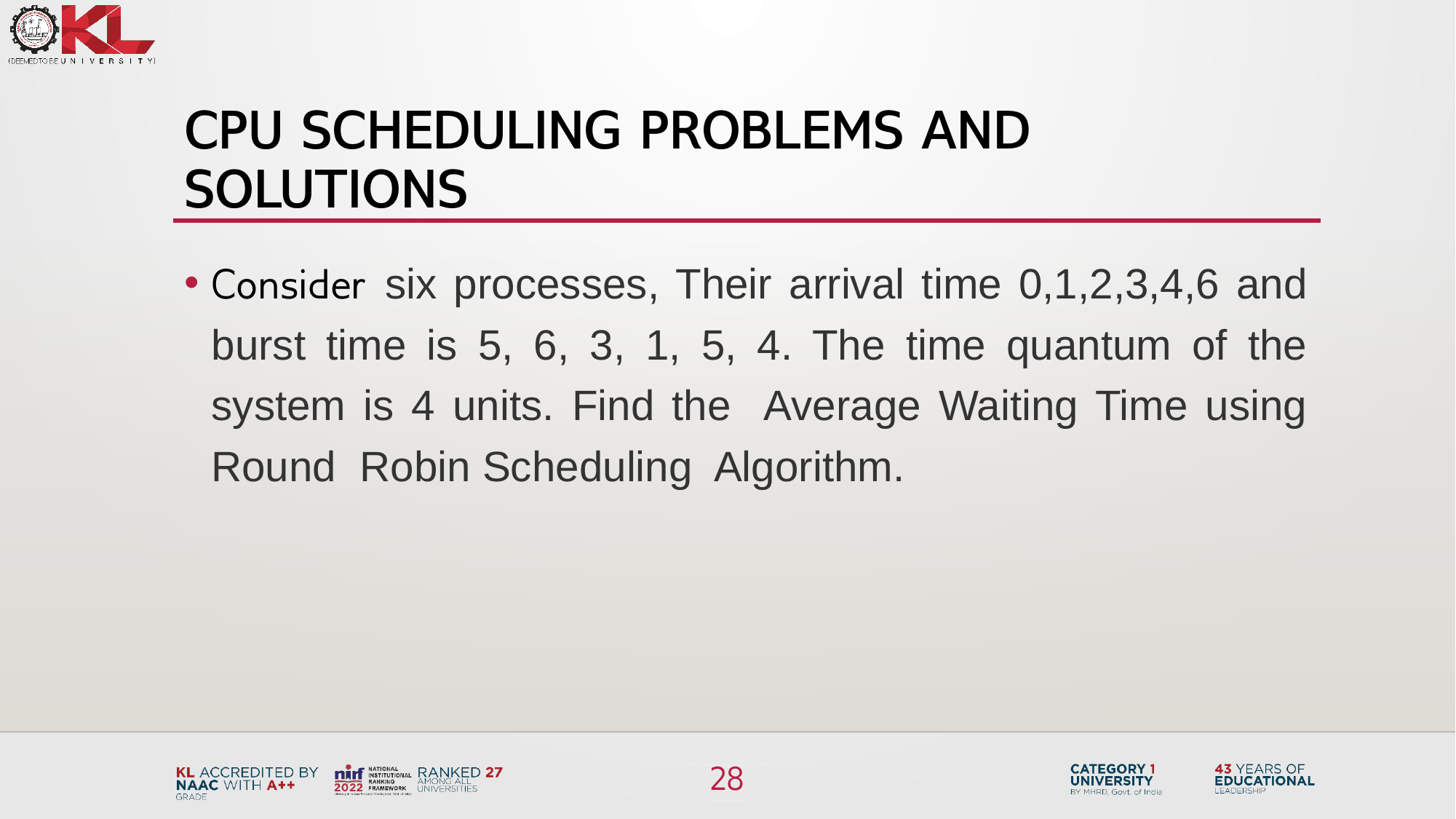

# CPU SCHEDULING PROBLEMS AND SOLUTIONS
Consider six processes, Their arrival time 0,1,2,3,4,6 and burst time is 5, 6, 3, 1, 5, 4. The time quantum of the system is 4 units. Find the  Average Waiting Time using Round  Robin Scheduling  Algorithm.

28